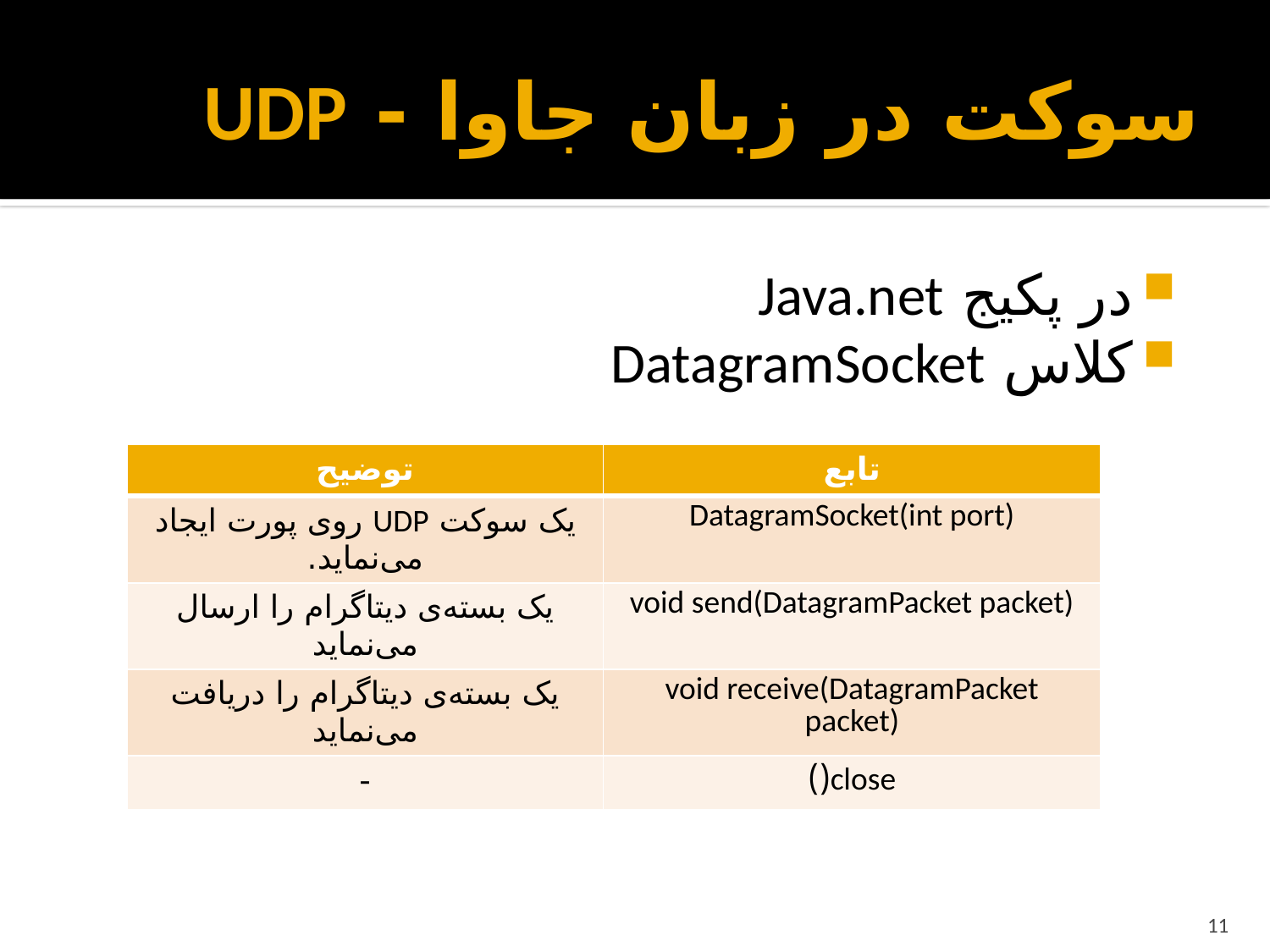

# سوکت در زبان جاوا - UDP
در پکیج Java.net
کلاس DatagramSocket
| توضیح | تابع |
| --- | --- |
| یک سوکت UDP‌ روی پورت ایجاد می‌نماید. | DatagramSocket(int port) |
| یک بسته‌ی دیتاگرام را ارسال می‌نماید | void send(DatagramPacket packet) |
| یک بسته‌ی دیتاگرام را دریافت می‌نماید | void receive(DatagramPacket packet) |
| - | close() |
11